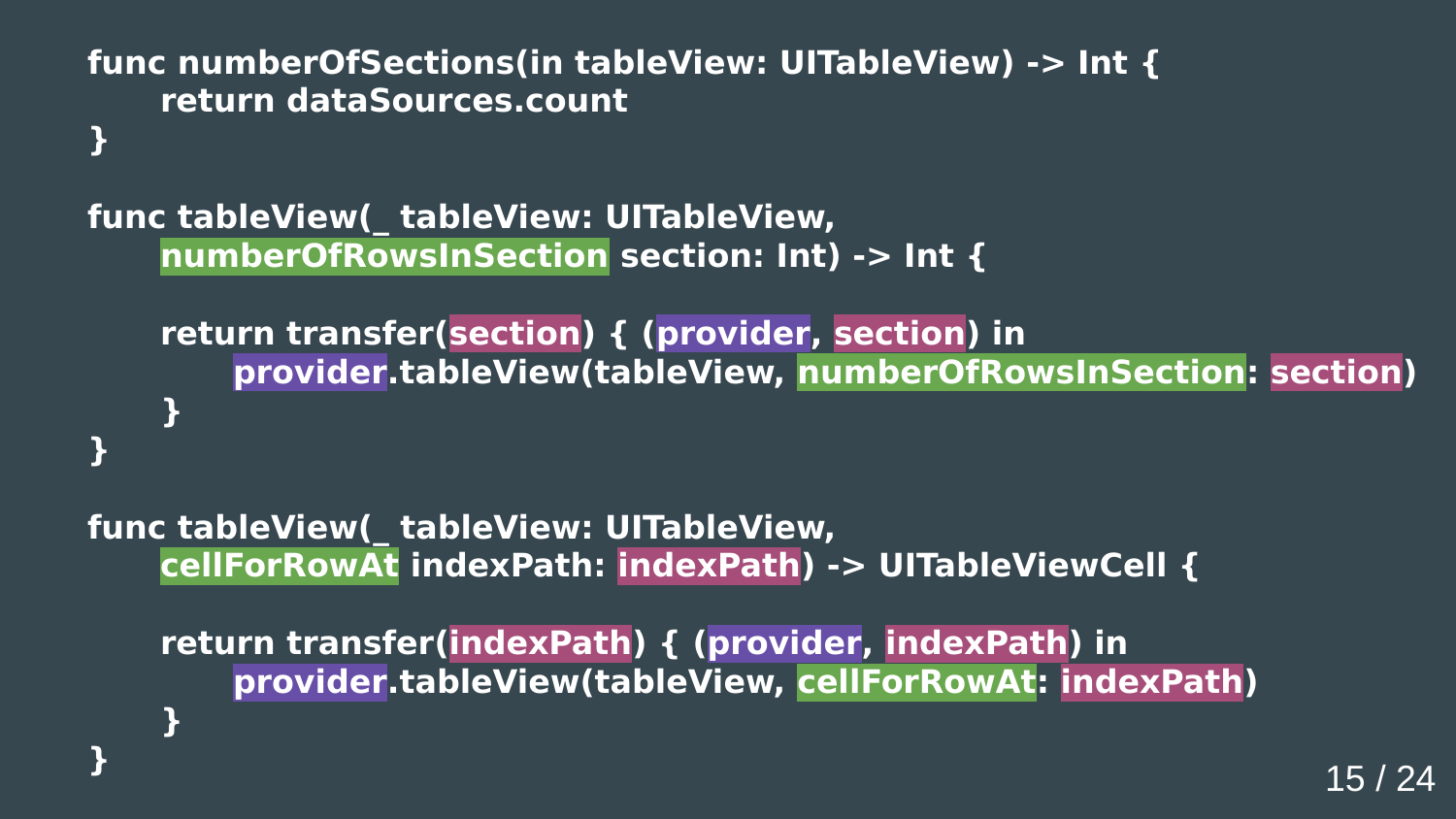

func numberOfSections(in tableView: UITableView) -> Int {
return dataSources.count
}

func tableView(_ tableView: UITableView,
numberOfRowsInSection section: Int) -> Int {

return transfer(section) { (provider, section) in
provider.tableView(tableView, numberOfRowsInSection: section)
}
}

func tableView(_ tableView: UITableView,
cellForRowAt indexPath: indexPath) -> UITableViewCell {

return transfer(indexPath) { (provider, indexPath) in
provider.tableView(tableView, cellForRowAt: indexPath)
}
}
15 / 24